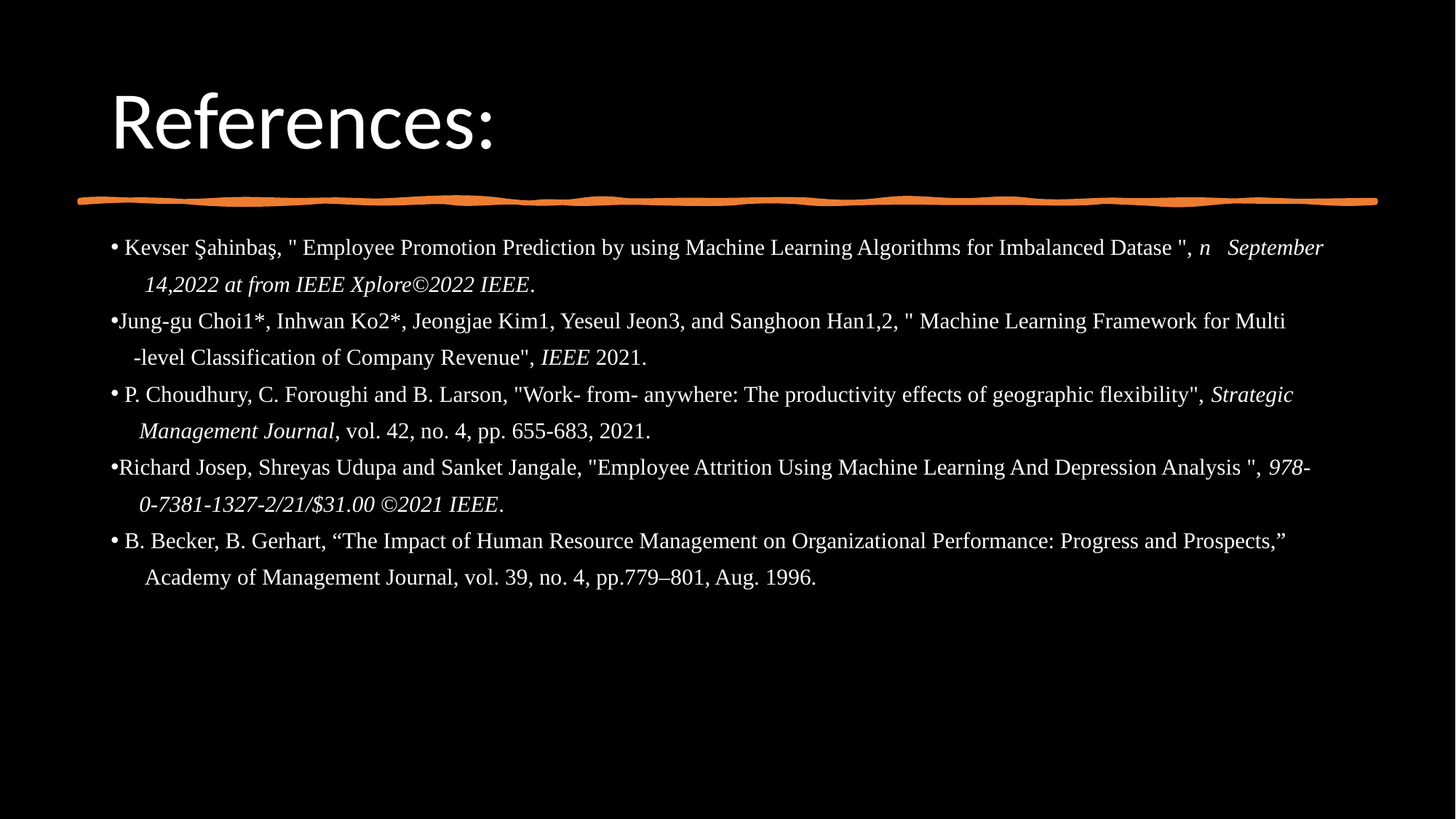

# References:

 Kevser Şahinbaş, " Employee Promotion Prediction by using Machine Learning Algorithms for Imbalanced Datase ", n   September
      14,2022 at from IEEE Xplore©2022 IEEE.
Jung-gu Choi1*, Inhwan Ko2*, Jeongjae Kim1, Yeseul Jeon3, and Sanghoon Han1,2, " Machine Learning Framework for Multi
    -level Classification of Company Revenue", IEEE 2021.
 P. Choudhury, C. Foroughi and B. Larson, "Work- from- anywhere: The productivity effects of geographic flexibility", Strategic
     Management Journal, vol. 42, no. 4, pp. 655-683, 2021.
Richard Josep, Shreyas Udupa and Sanket Jangale, "Employee Attrition Using Machine Learning And Depression Analysis ", 978-
     0-7381-1327-2/21/$31.00 ©2021 IEEE.
 B. Becker, B. Gerhart, “The Impact of Human Resource Management on Organizational Performance: Progress and Prospects,”
      Academy of Management Journal, vol. 39, no. 4, pp.779–801, Aug. 1996.